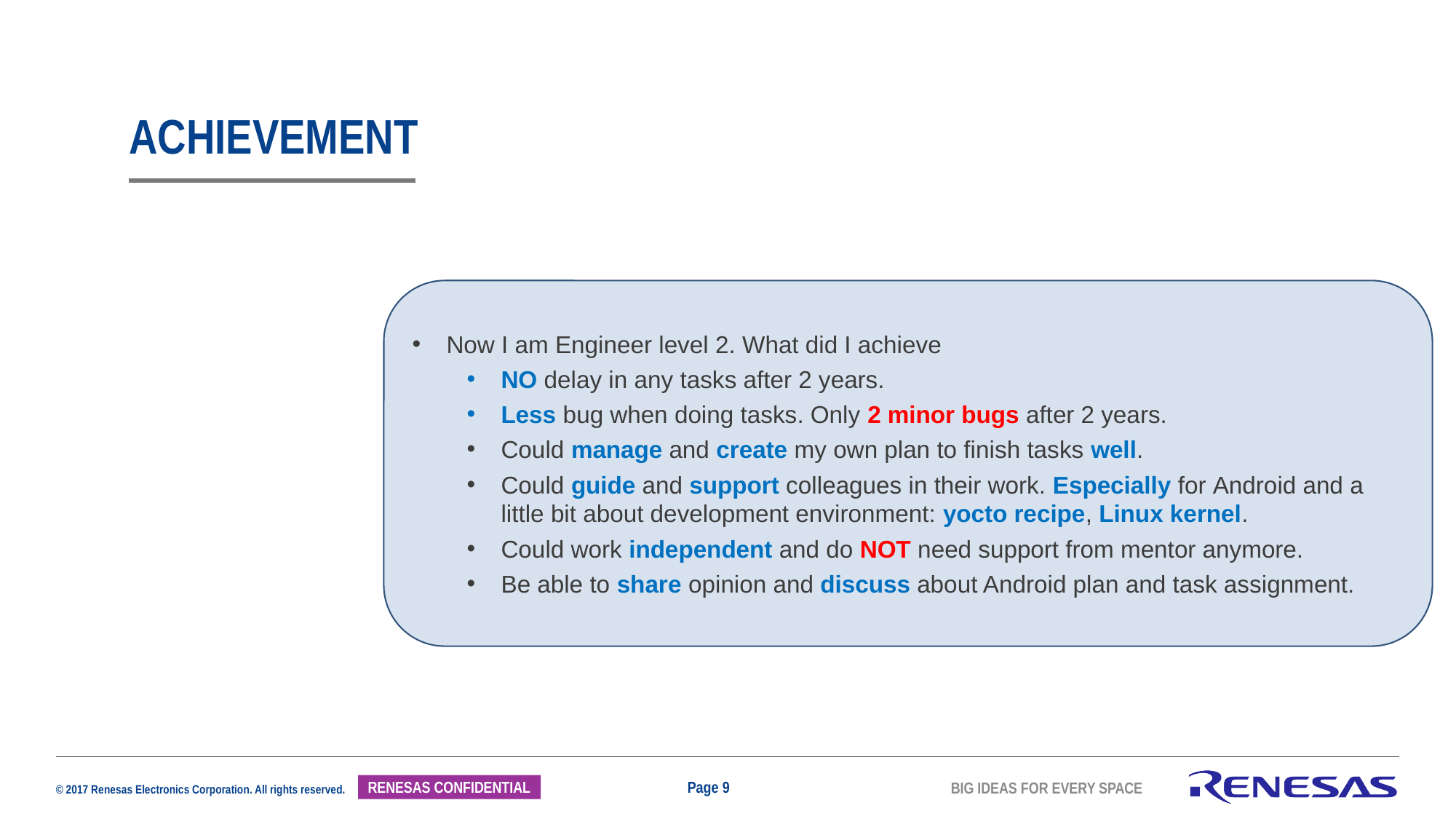

# ACHIEVEMENT

Now I am Engineer level 2. What did I achieve
NO delay in any tasks after 2 years.
Less bug when doing tasks. Only 2 minor bugs after 2 years.
Could manage and create my own plan to finish tasks well.
Could guide and support colleagues in their work. Especially for Android and a little bit about development environment: yocto recipe, Linux kernel.
Could work independent and do NOT need support from mentor anymore.
Be able to share opinion and discuss about Android plan and task assignment.
Page 9